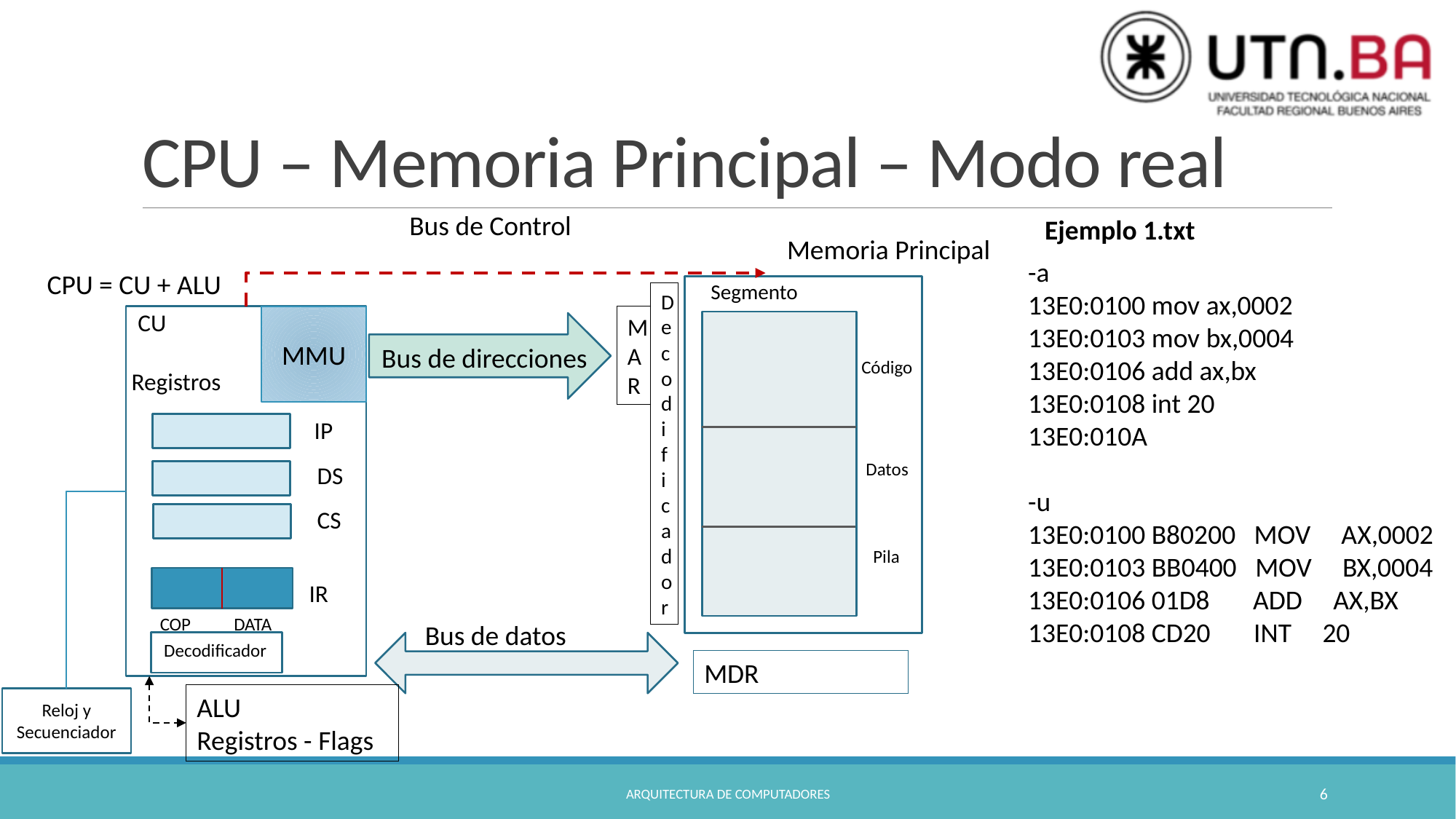

# CPU – Memoria Principal – Modo real
Bus de Control
Ejemplo 1.txt
Memoria Principal
-a
13E0:0100 mov ax,0002
13E0:0103 mov bx,0004
13E0:0106 add ax,bx
13E0:0108 int 20
13E0:010A

-u
13E0:0100 B80200   MOV     AX,0002
13E0:0103 BB0400   MOV     BX,0004
13E0:0106 01D8       ADD     AX,BX
13E0:0108 CD20       INT     20
CPU = CU + ALU
Segmento

Decodifica
dor
CU

MMU
MAR

Bus de direcciones
Código
Registros
IP

Datos
DS

CS

Pila

IR
COP
DATA
Bus de datos

Decodificador
MDR
ALU
Registros - Flags
Reloj y Secuenciador
Arquitectura de Computadores
6